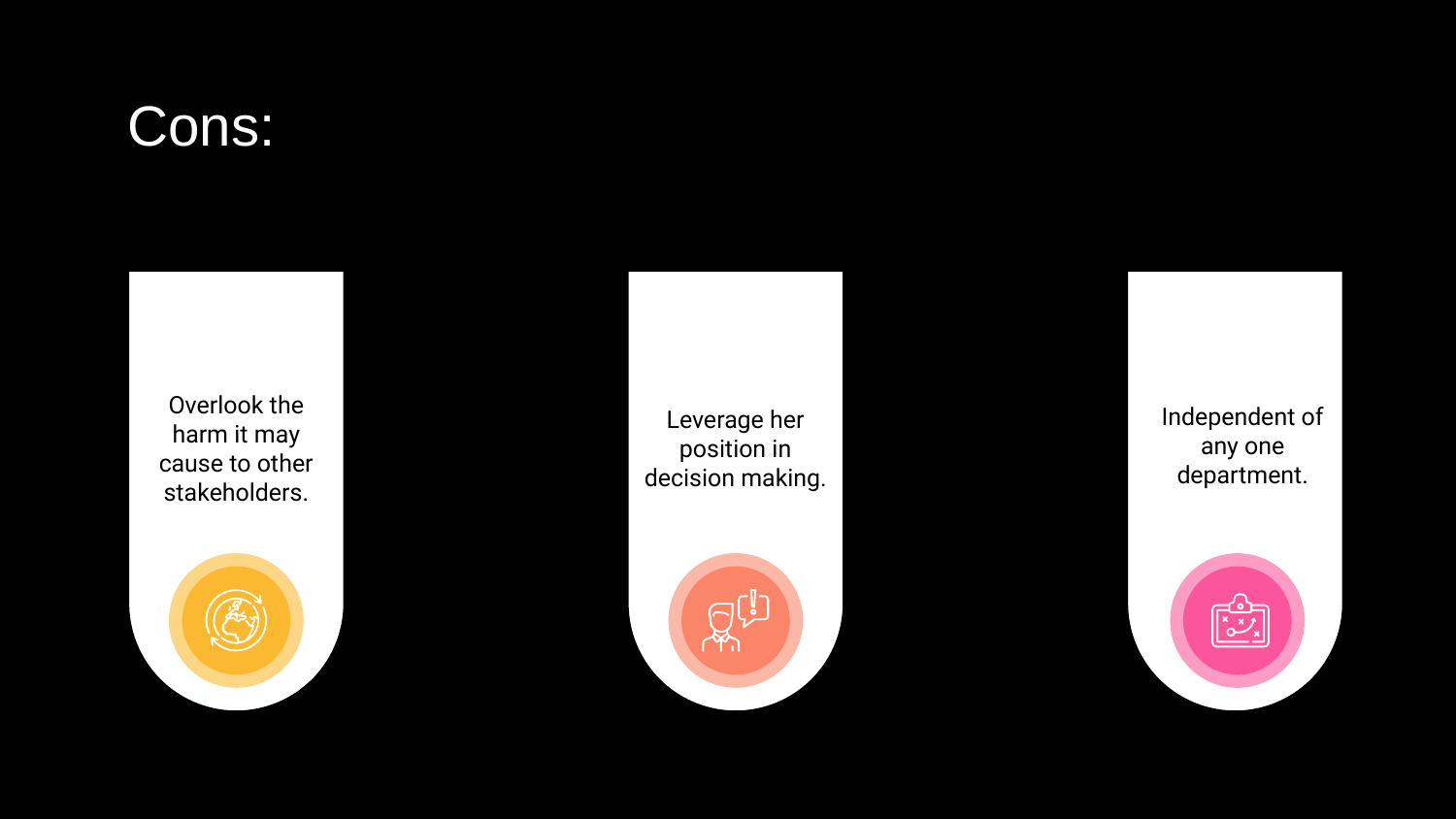

# Cons:

Leverage her position in decision making.

Overlook the harm it may cause to other stakeholders.

Independent of any one department.